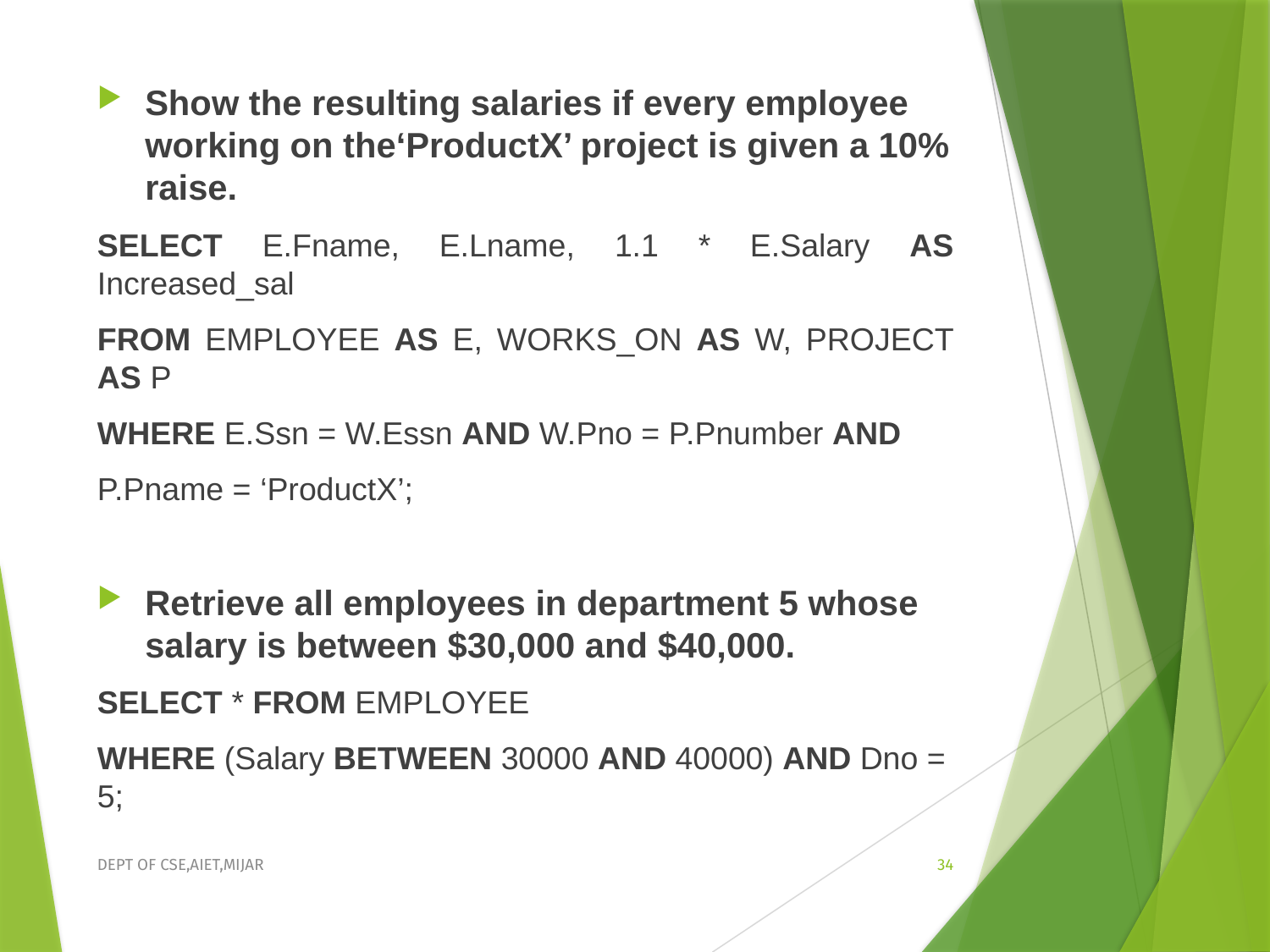

Show the resulting salaries if every employee working on the‘ProductX’ project is given a 10% raise.
SELECT E.Fname, E.Lname, 1.1 * E.Salary AS Increased_sal
FROM EMPLOYEE AS E, WORKS_ON AS W, PROJECT AS P
WHERE E.Ssn = W.Essn AND W.Pno = P.Pnumber AND
P.Pname = ‘ProductX’;

Retrieve all employees in department 5 whose salary is between $30,000 and $40,000.
SELECT * FROM EMPLOYEE
WHERE (Salary BETWEEN 30000 AND 40000) AND Dno = 5;
DEPT OF CSE,AIET,MIJAR
34